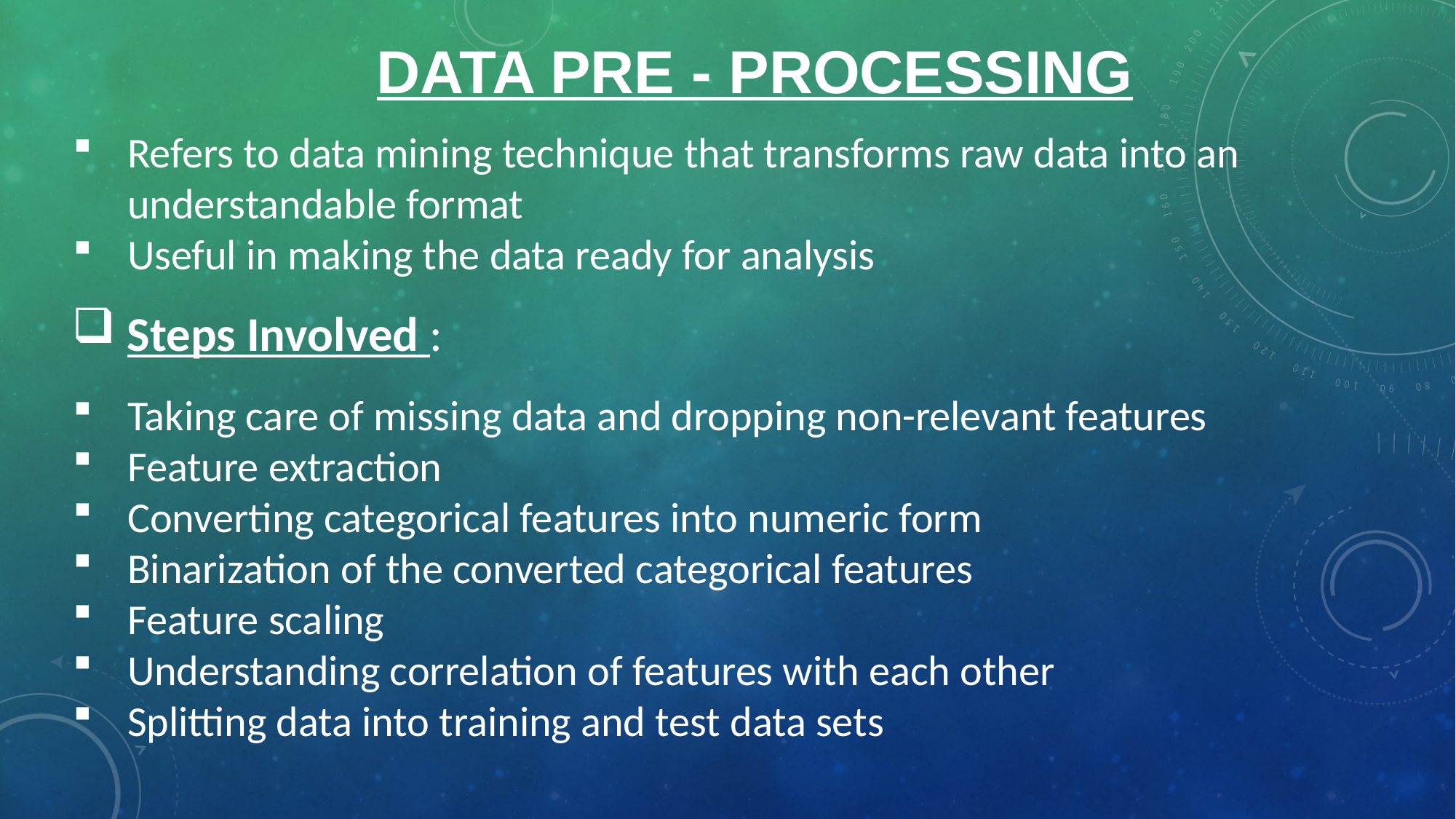

# DATA PRE - PROCESSING
Refers to data mining technique that transforms raw data into an understandable format
Useful in making the data ready for analysis
Steps Involved :
Taking care of missing data and dropping non-relevant features
Feature extraction
Converting categorical features into numeric form
Binarization of the converted categorical features
Feature scaling
Understanding correlation of features with each other
Splitting data into training and test data sets